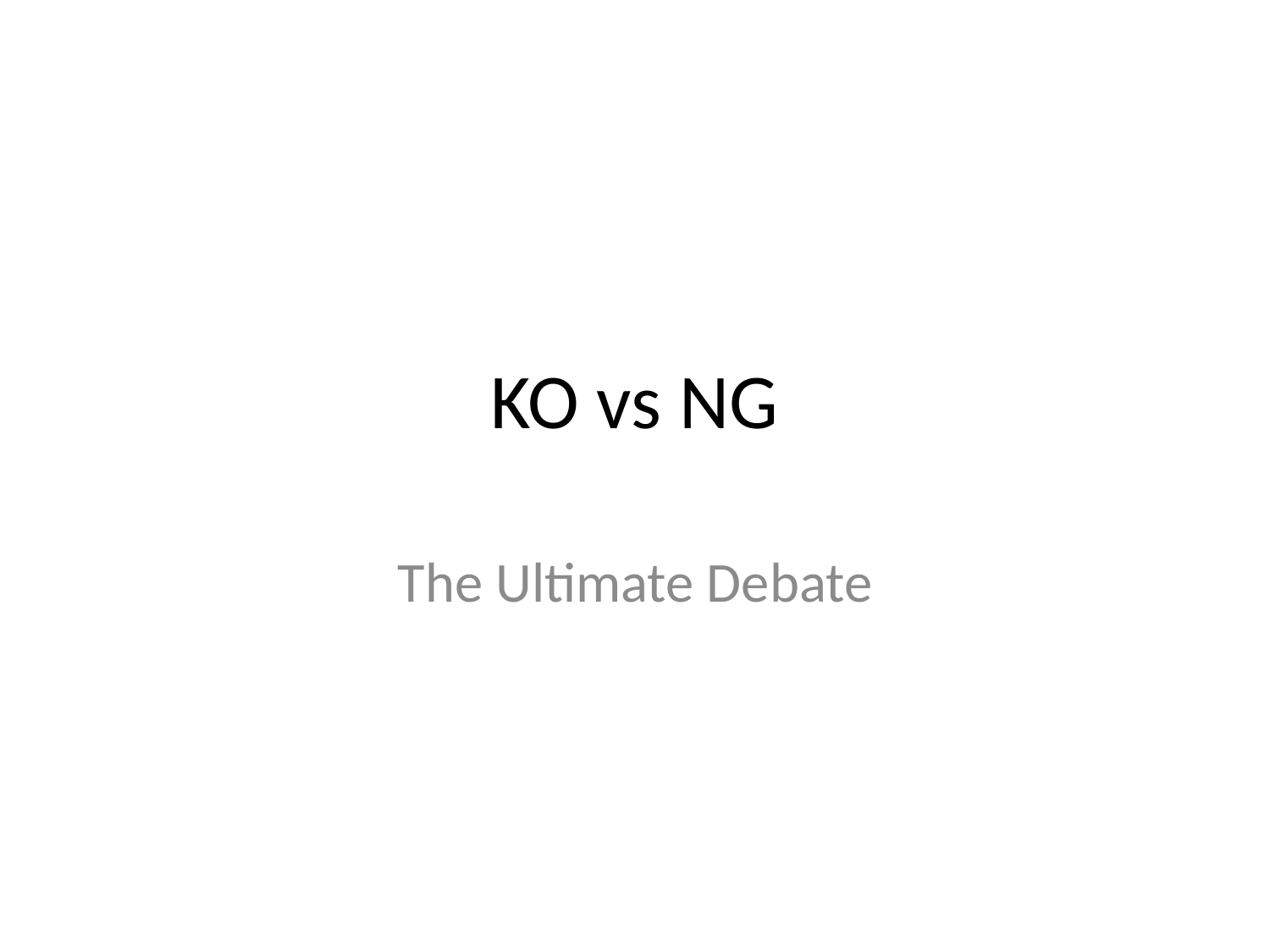

# KO vs NG
The Ultimate Debate